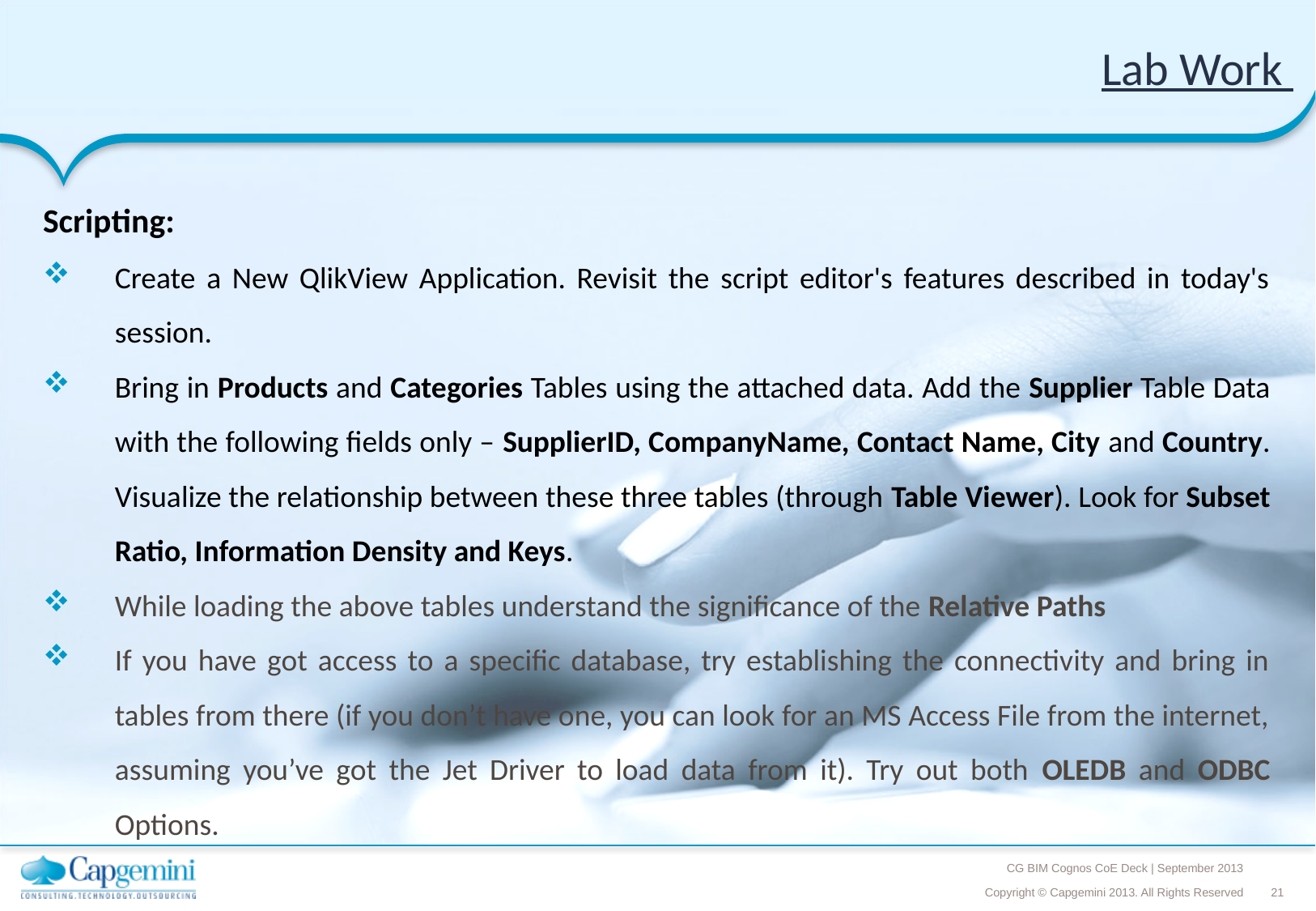

# Lab Work
Scripting:
Create a New QlikView Application. Revisit the script editor's features described in today's session.
Bring in Products and Categories Tables using the attached data. Add the Supplier Table Data with the following fields only – SupplierID, CompanyName, Contact Name, City and Country. Visualize the relationship between these three tables (through Table Viewer). Look for Subset Ratio, Information Density and Keys.
While loading the above tables understand the significance of the Relative Paths
If you have got access to a specific database, try establishing the connectivity and bring in tables from there (if you don’t have one, you can look for an MS Access File from the internet, assuming you’ve got the Jet Driver to load data from it). Try out both OLEDB and ODBC Options.